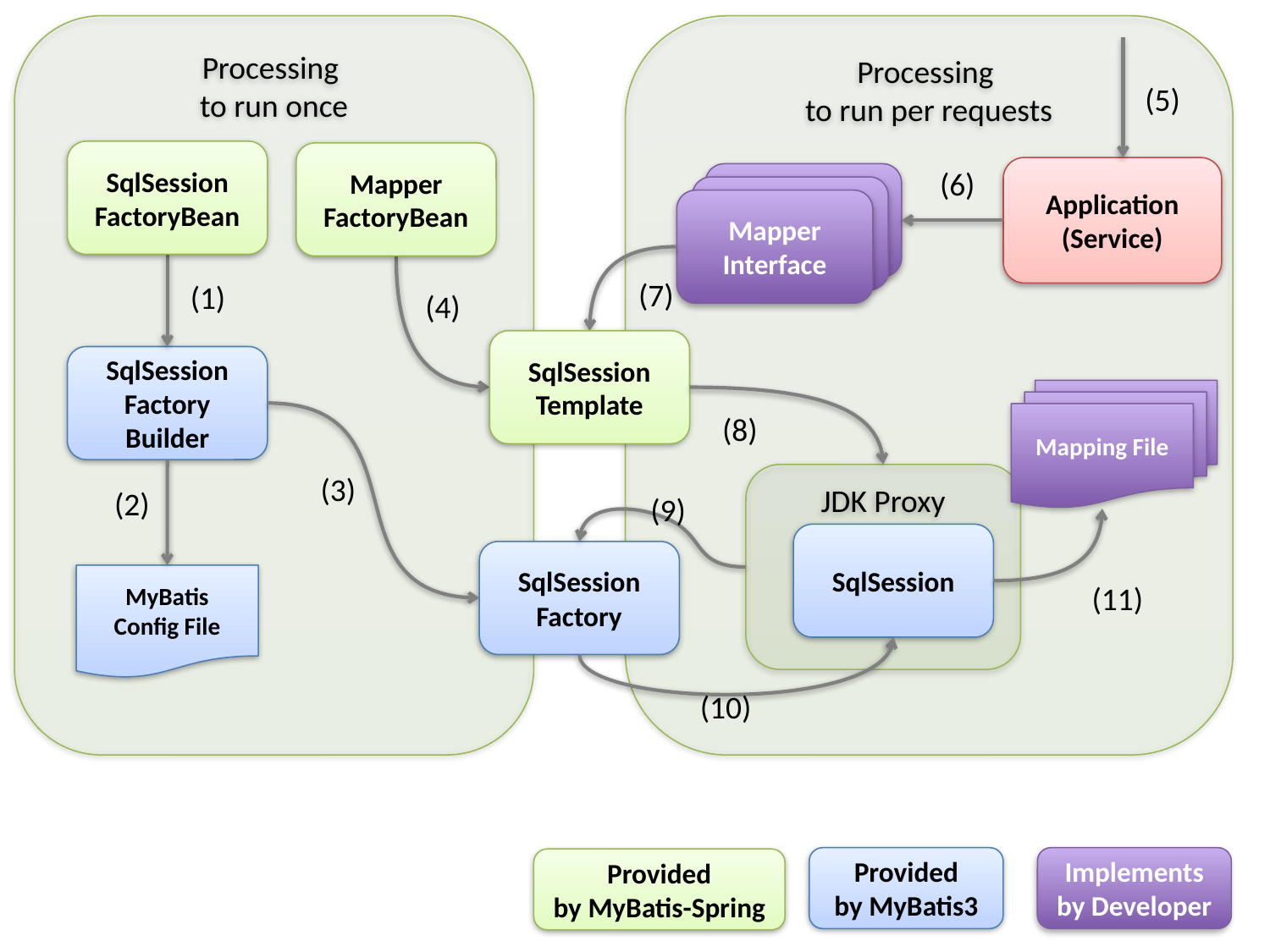

Processing
to run once
Processing
to run per requests
(5)
SqlSession
FactoryBean
Mapper
FactoryBean
Application
(Service)
(6)
Mapper
Interface
Mapper
Interface
Mapper
Interface
(7)
(1)
(4)
SqlSession
Template
SqlSession
Factory
Builder
Mapping File
Mapping File
Mapping File
(8)
(3)
JDK Proxy
(2)
(9)
SqlSession
SqlSession
Factory
MyBatis
Config File
(11)
(10)
Implements by Developer
Provided
by MyBatis3
Provided
by MyBatis-Spring